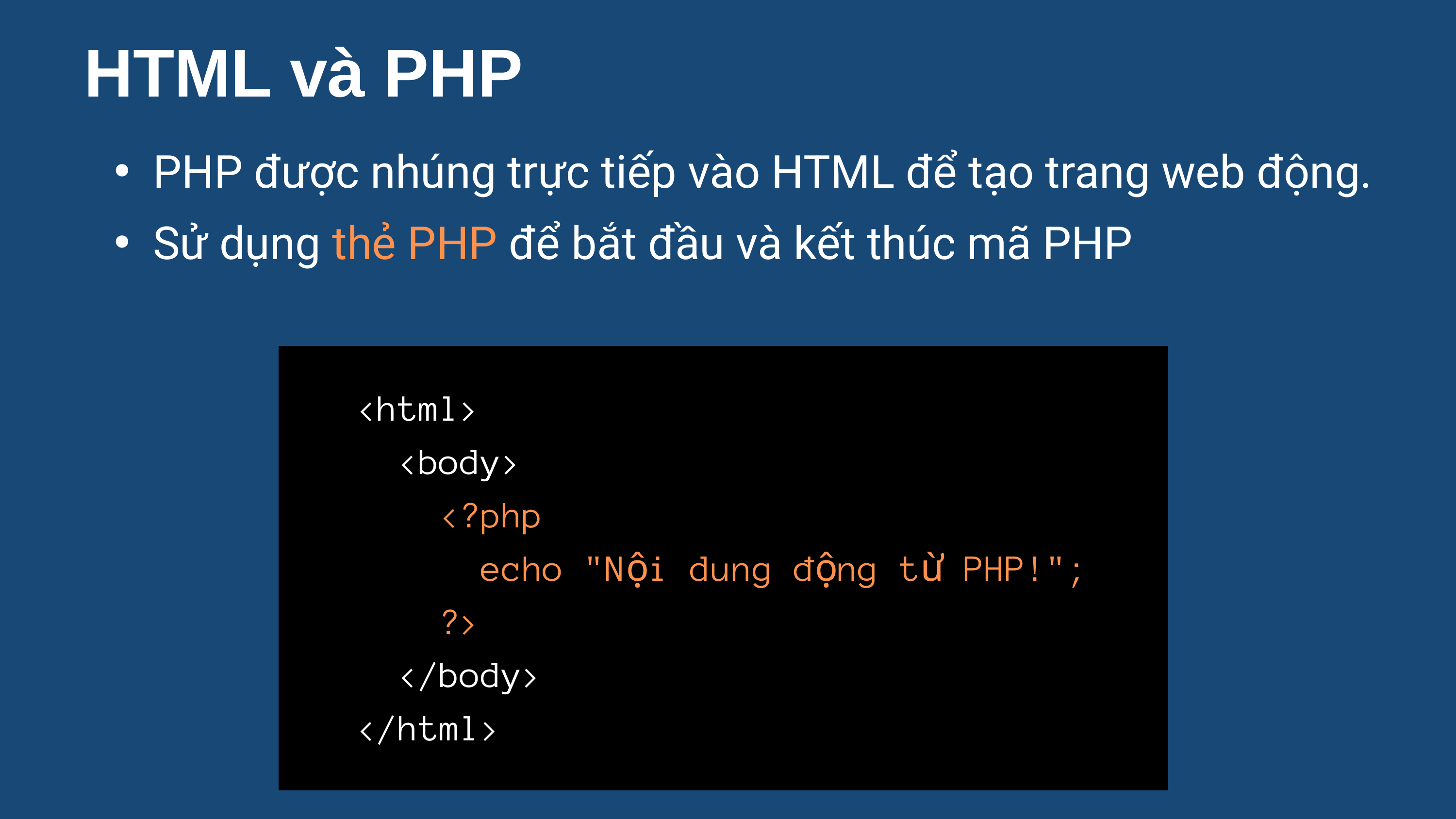

HTML và PHP

PHP được nhúng trực tiếp vào HTML để tạo trang web động.
Sử dụng thẻ PHP để bắt đầu và kết thúc mã PHP

<html>
  <body>
    <?php
      echo "Nội dung động từ PHP!";
    ?>
  </body>
</html>